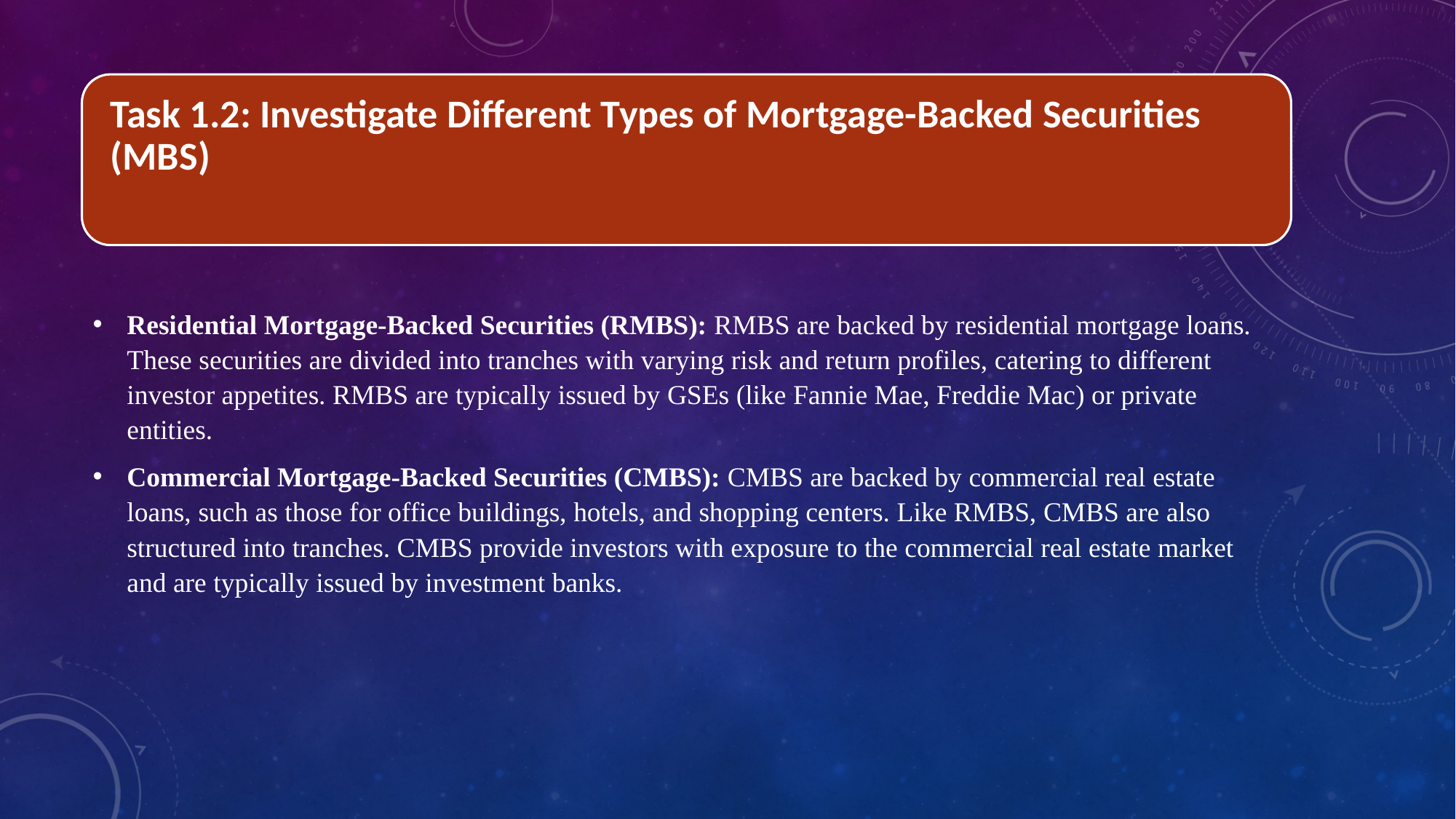

Task 1.2: Investigate Different Types of Mortgage-Backed Securities (MBS)
Residential Mortgage-Backed Securities (RMBS): RMBS are backed by residential mortgage loans. These securities are divided into tranches with varying risk and return profiles, catering to different investor appetites. RMBS are typically issued by GSEs (like Fannie Mae, Freddie Mac) or private entities.
Commercial Mortgage-Backed Securities (CMBS): CMBS are backed by commercial real estate loans, such as those for office buildings, hotels, and shopping centers. Like RMBS, CMBS are also structured into tranches. CMBS provide investors with exposure to the commercial real estate market and are typically issued by investment banks.